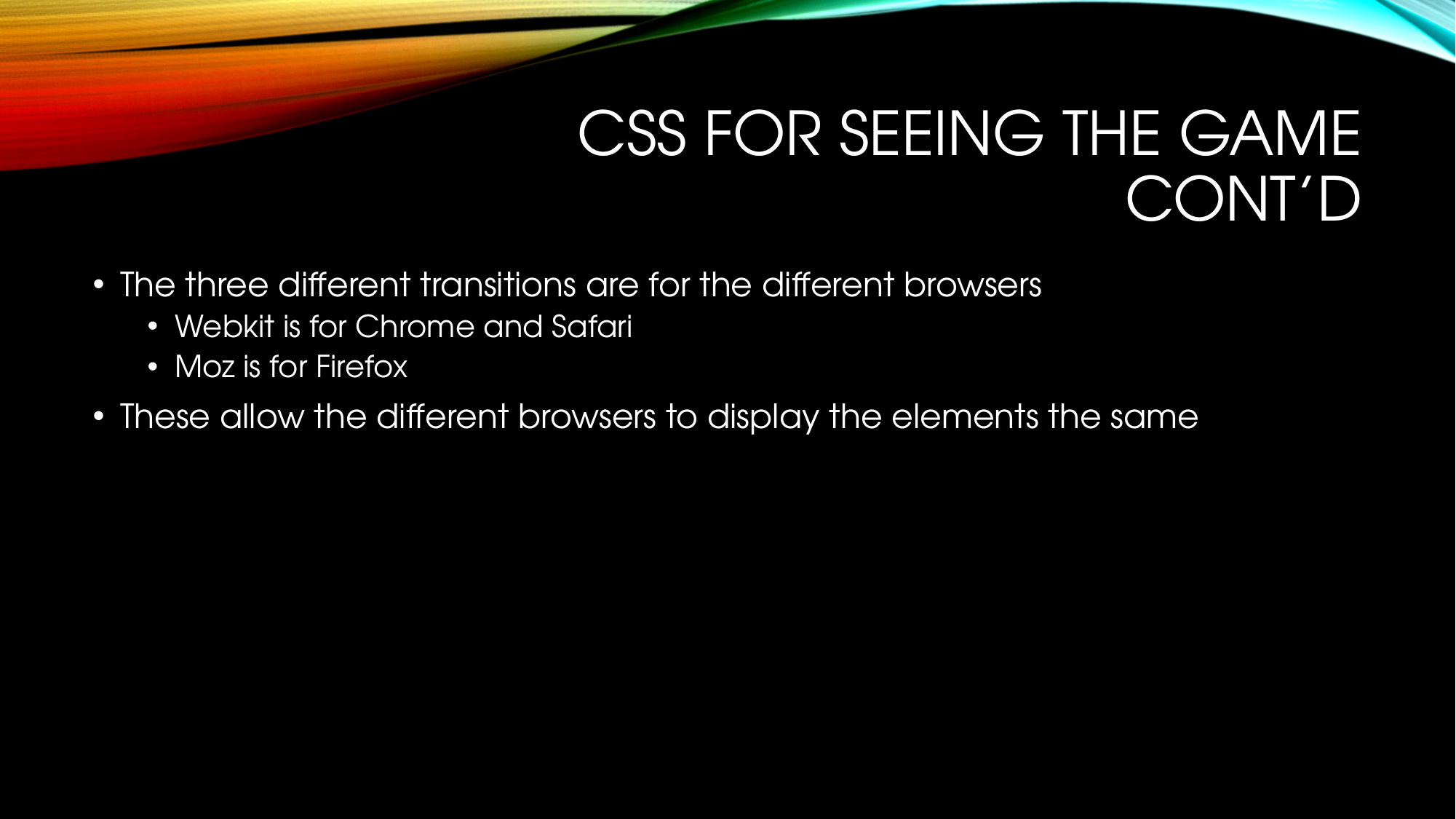

# Css for seeing the game cont’d
The three different transitions are for the different browsers
Webkit is for Chrome and Safari
Moz is for Firefox
These allow the different browsers to display the elements the same